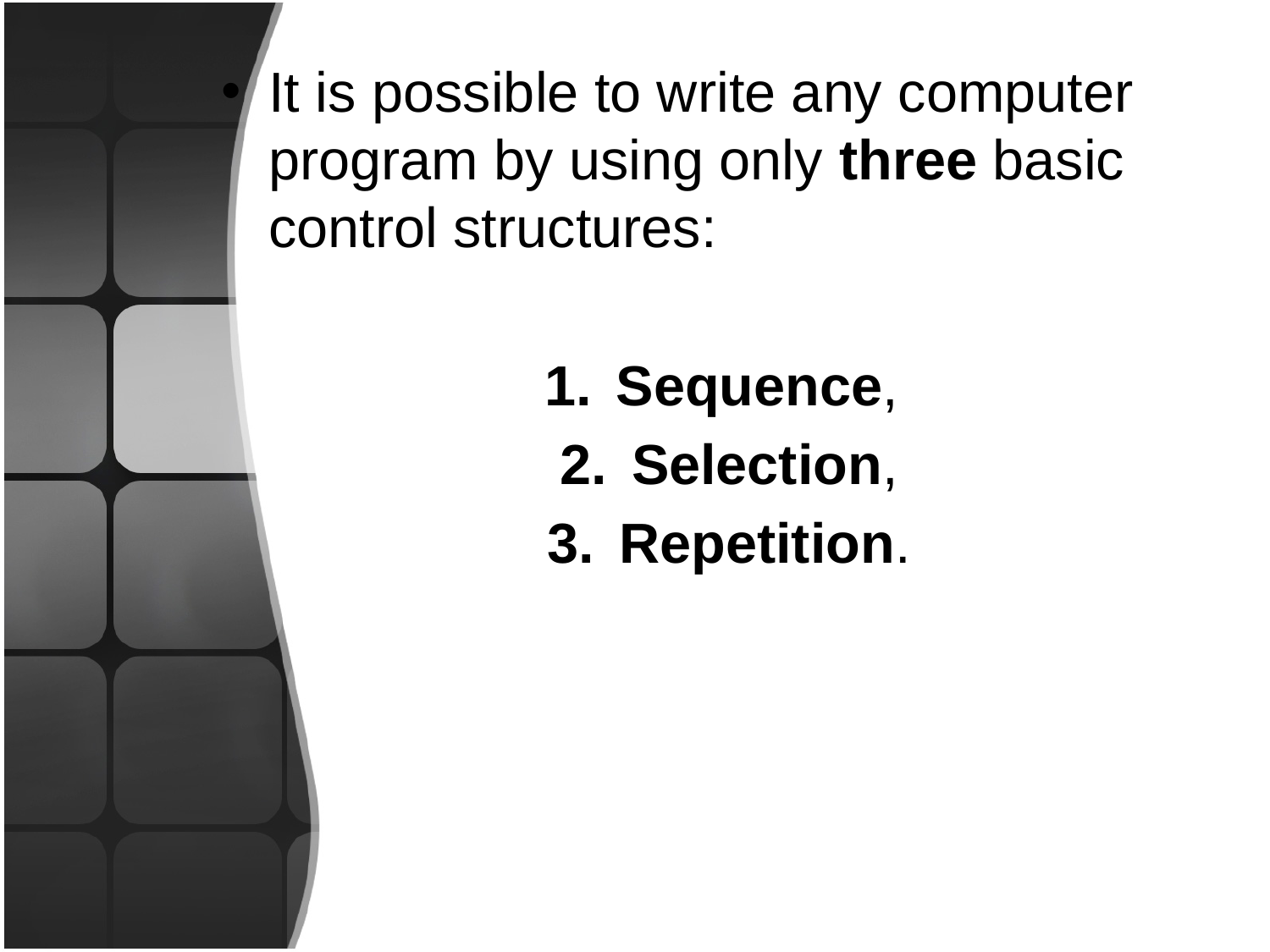

It is possible to write any computer program by using only three basic control structures:

Sequence,
Selection,
Repetition.